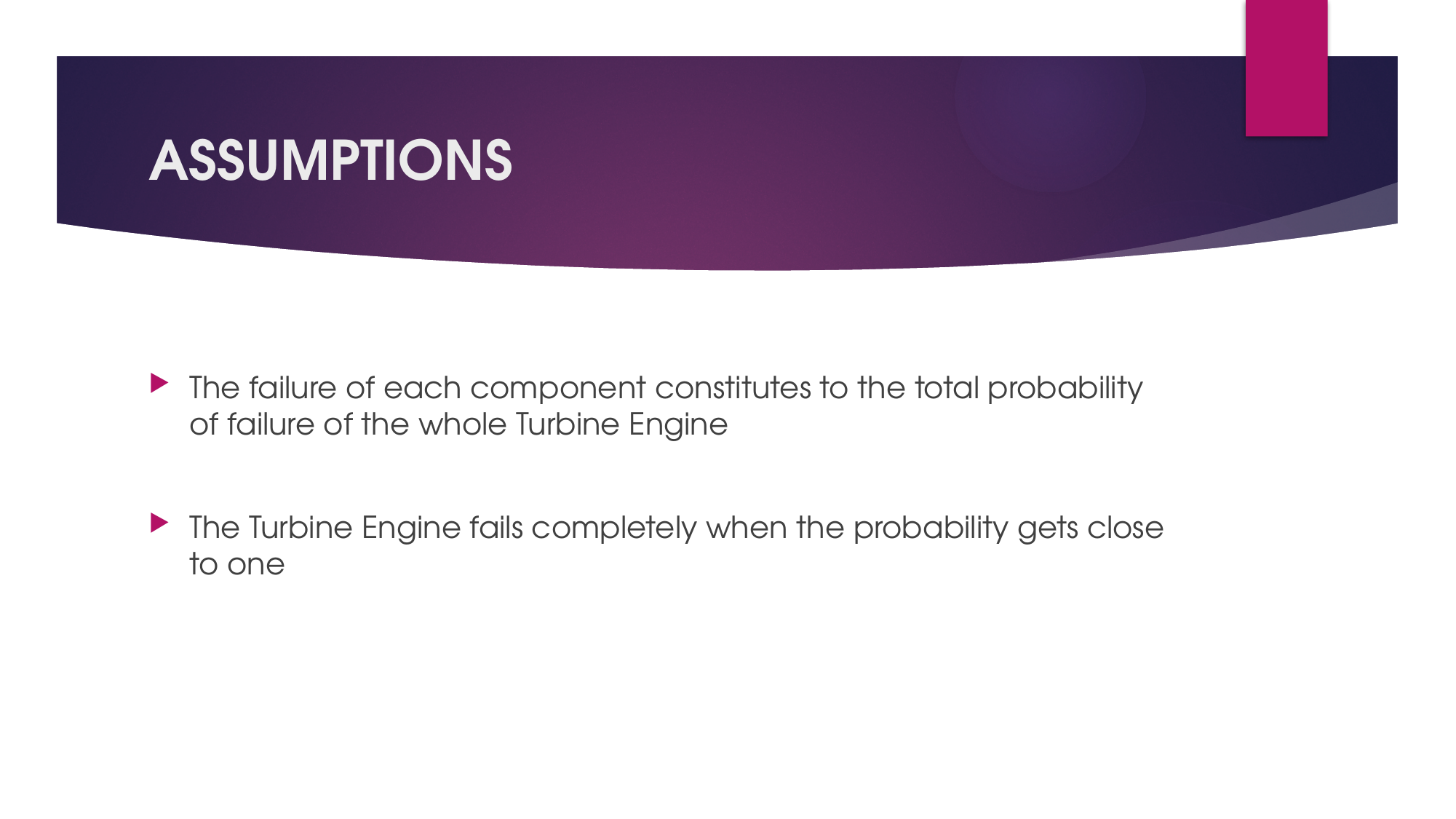

# ASSUMPTIONS

The failure of each component constitutes to the total probability of failure of the whole Turbine Engine

The Turbine Engine fails completely when the probability gets close to one